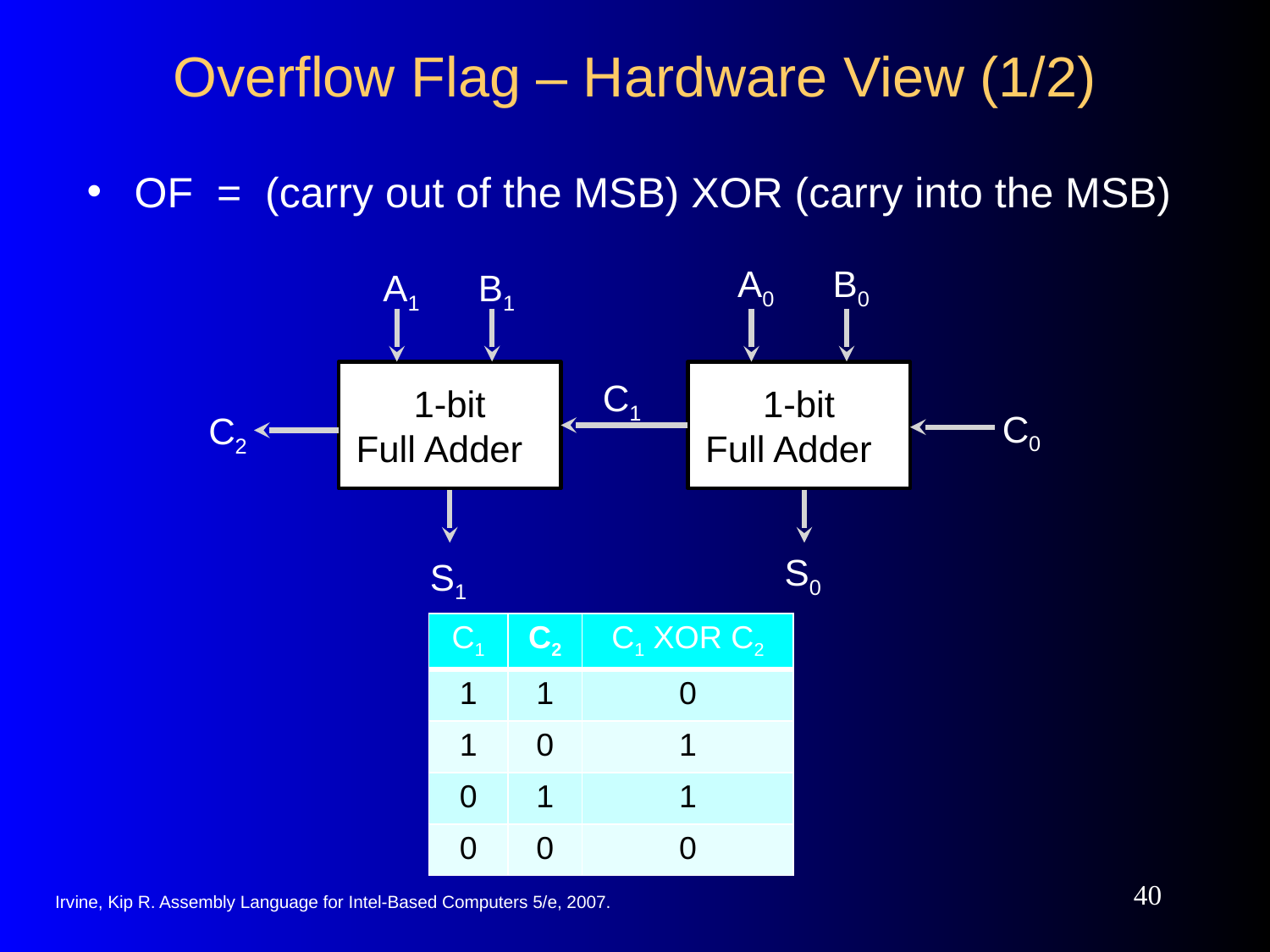

# Overflow Flag – Hardware View (1/2)
OF  =  (carry out of the MSB) XOR (carry into the MSB)
A0
B0
1-bit
Full Adder1
S0
A1
B1
1-bit
Full Adder1
S1
C1
C0
C2
| C1 | C2 | C1 XOR C2 |
| --- | --- | --- |
| 1 | 1 | 0 |
| 1 | 0 | 1 |
| 0 | 1 | 1 |
| 0 | 0 | 0 |
40
Irvine, Kip R. Assembly Language for Intel-Based Computers 5/e, 2007.